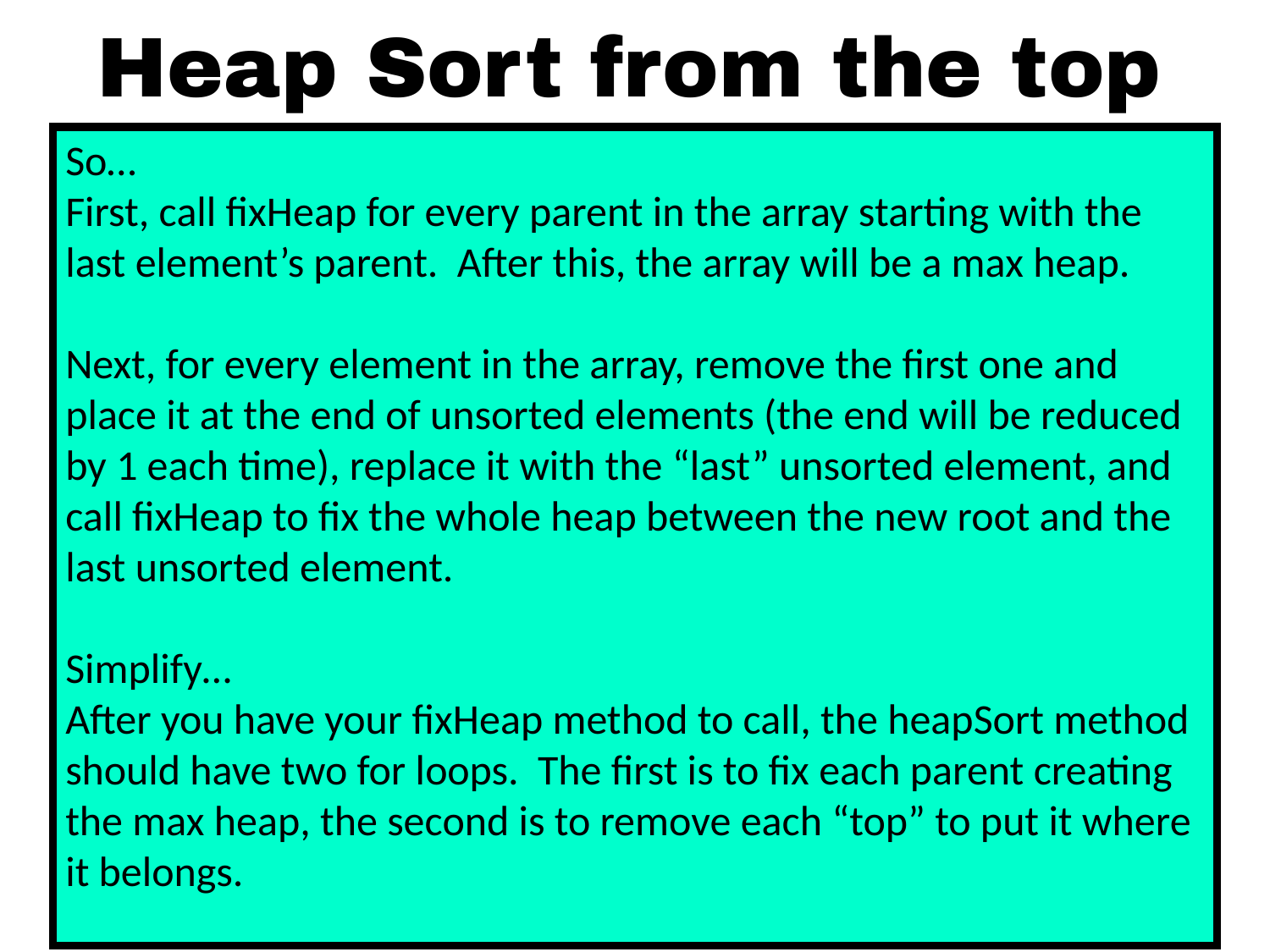

# Heap Sort from the top
So…
First, call fixHeap for every parent in the array starting with the last element’s parent.  After this, the array will be a max heap.

Next, for every element in the array, remove the first one and place it at the end of unsorted elements (the end will be reduced by 1 each time), replace it with the “last” unsorted element, and call fixHeap to fix the whole heap between the new root and the last unsorted element.

Simplify…
After you have your fixHeap method to call, the heapSort method should have two for loops.  The first is to fix each parent creating the max heap, the second is to remove each “top” to put it where it belongs.